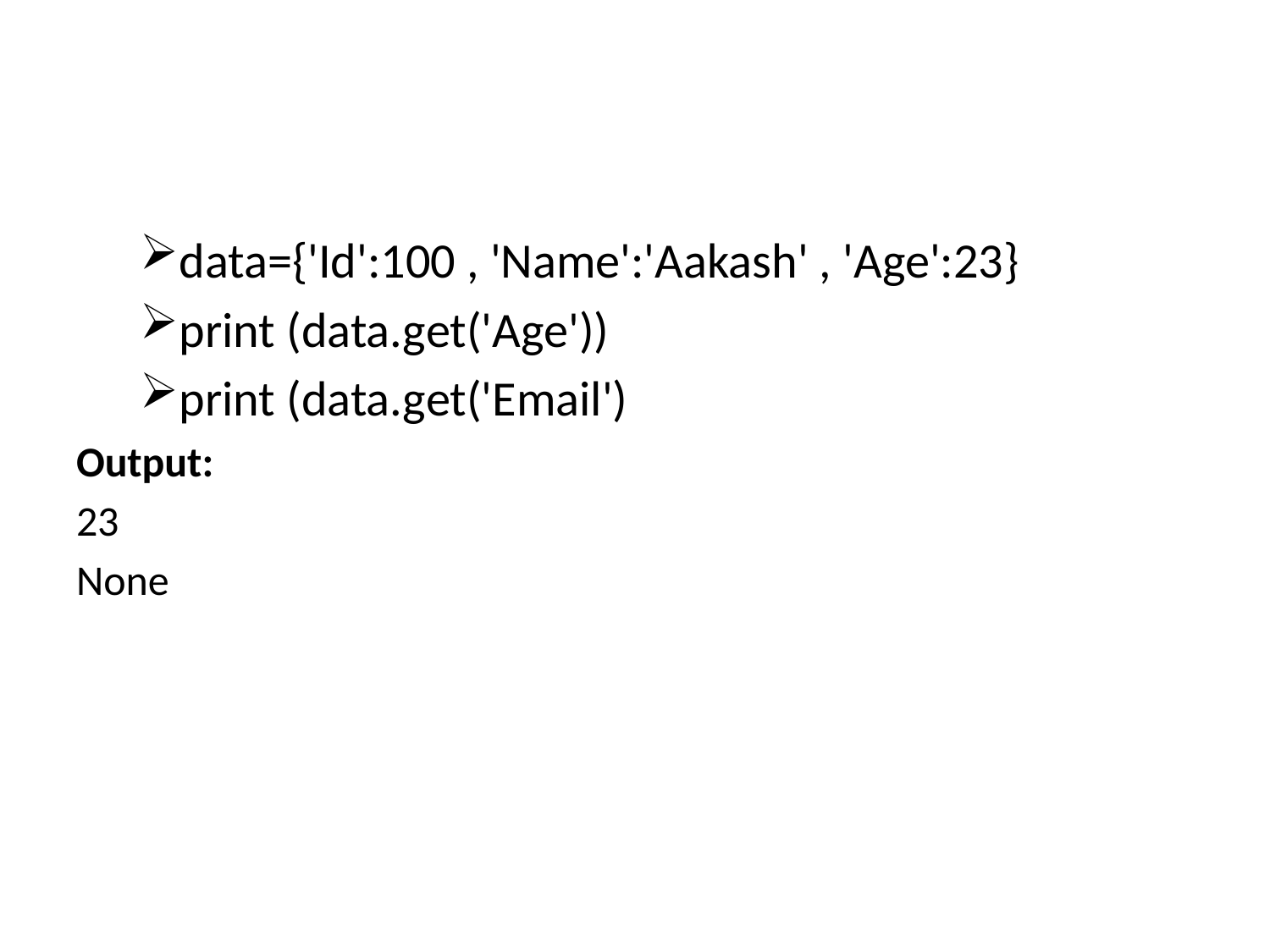

#
data={'Id':100 , 'Name':'Aakash' , 'Age':23}
print (data.get('Age'))
print (data.get('Email')
Output:
23
None